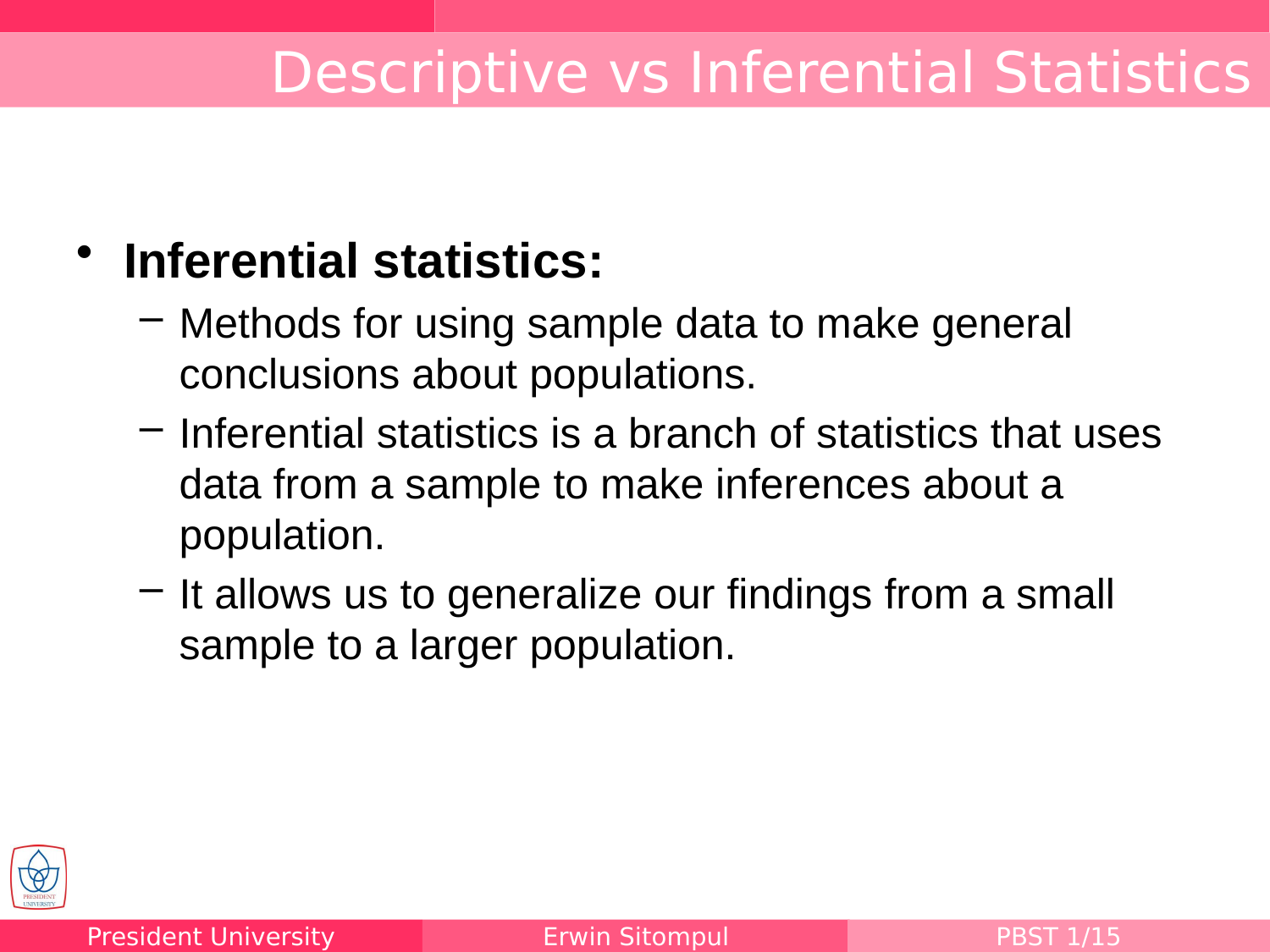

# Descriptive vs Inferential Statistics
Inferential statistics:
Methods for using sample data to make general conclusions about populations.
Inferential statistics is a branch of statistics that uses data from a sample to make inferences about a population.
It allows us to generalize our findings from a small sample to a larger population.